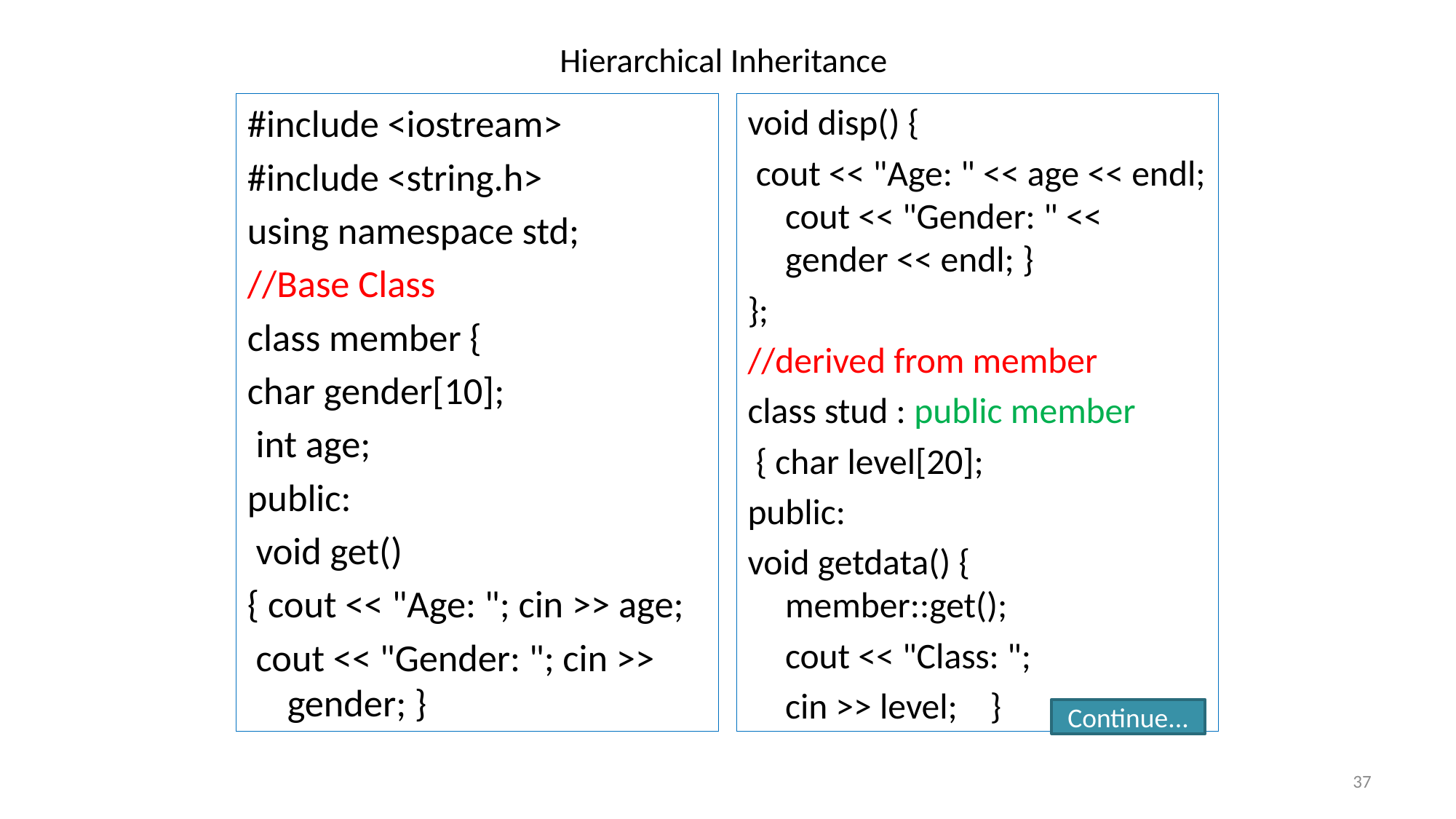

# Hierarchical Inheritance
#include <iostream>
#include <string.h>
using namespace std;
//Base Class
class member {
char gender[10];
 int age;
public:
 void get()
{ cout << "Age: "; cin >> age;
 cout << "Gender: "; cin >> gender; }

void disp() {
 cout << "Age: " << age << endl; cout << "Gender: " << gender << endl; }
};
//derived from member
class stud : public member
 { char level[20];
public:
void getdata() { 	member::get();
	cout << "Class: ";
 	cin >> level;    }
Continue...
37